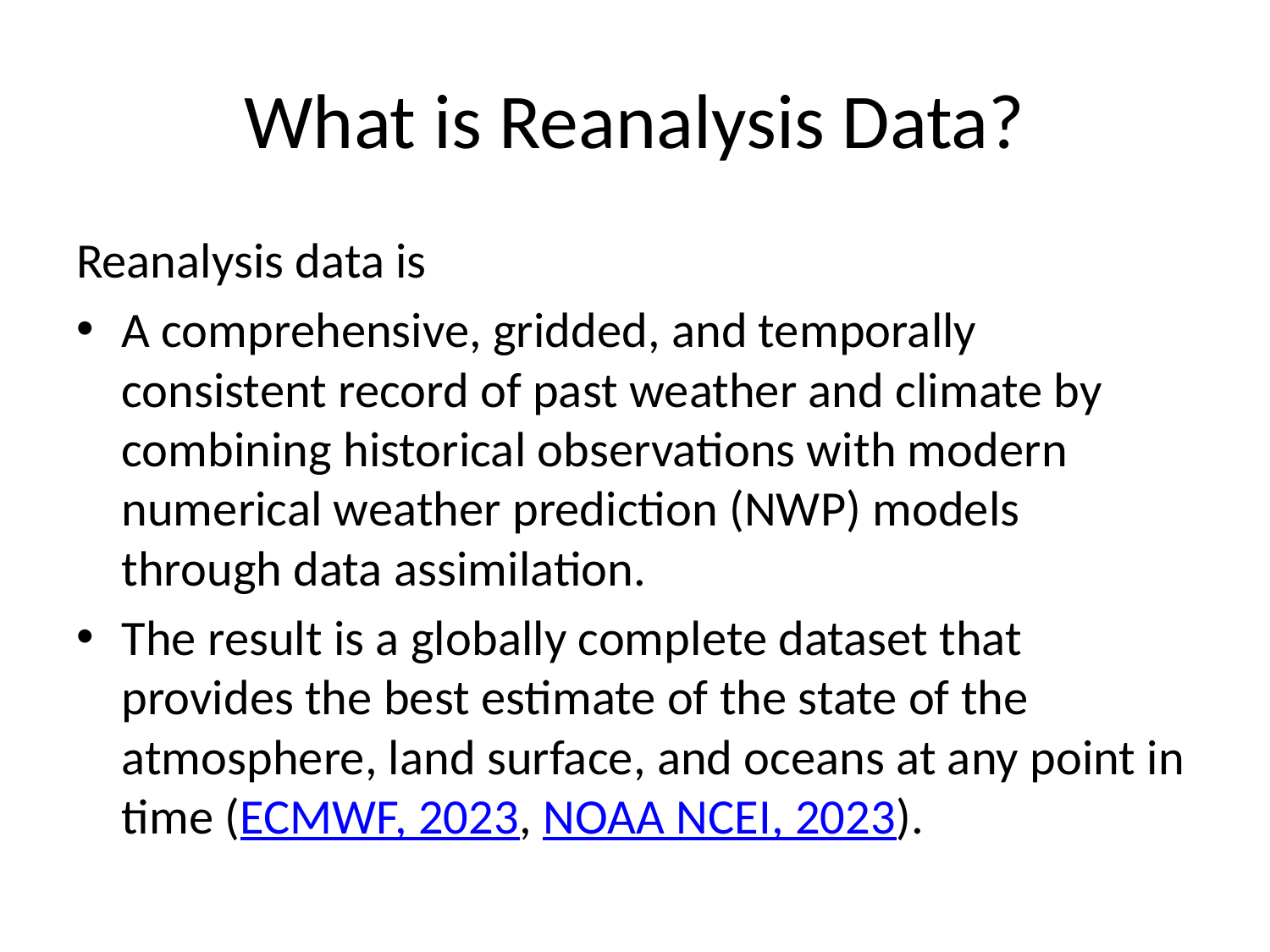

# What is Reanalysis Data?
Reanalysis data is
A comprehensive, gridded, and temporally consistent record of past weather and climate by combining historical observations with modern numerical weather prediction (NWP) models through data assimilation.
The result is a globally complete dataset that provides the best estimate of the state of the atmosphere, land surface, and oceans at any point in time (ECMWF, 2023, NOAA NCEI, 2023).